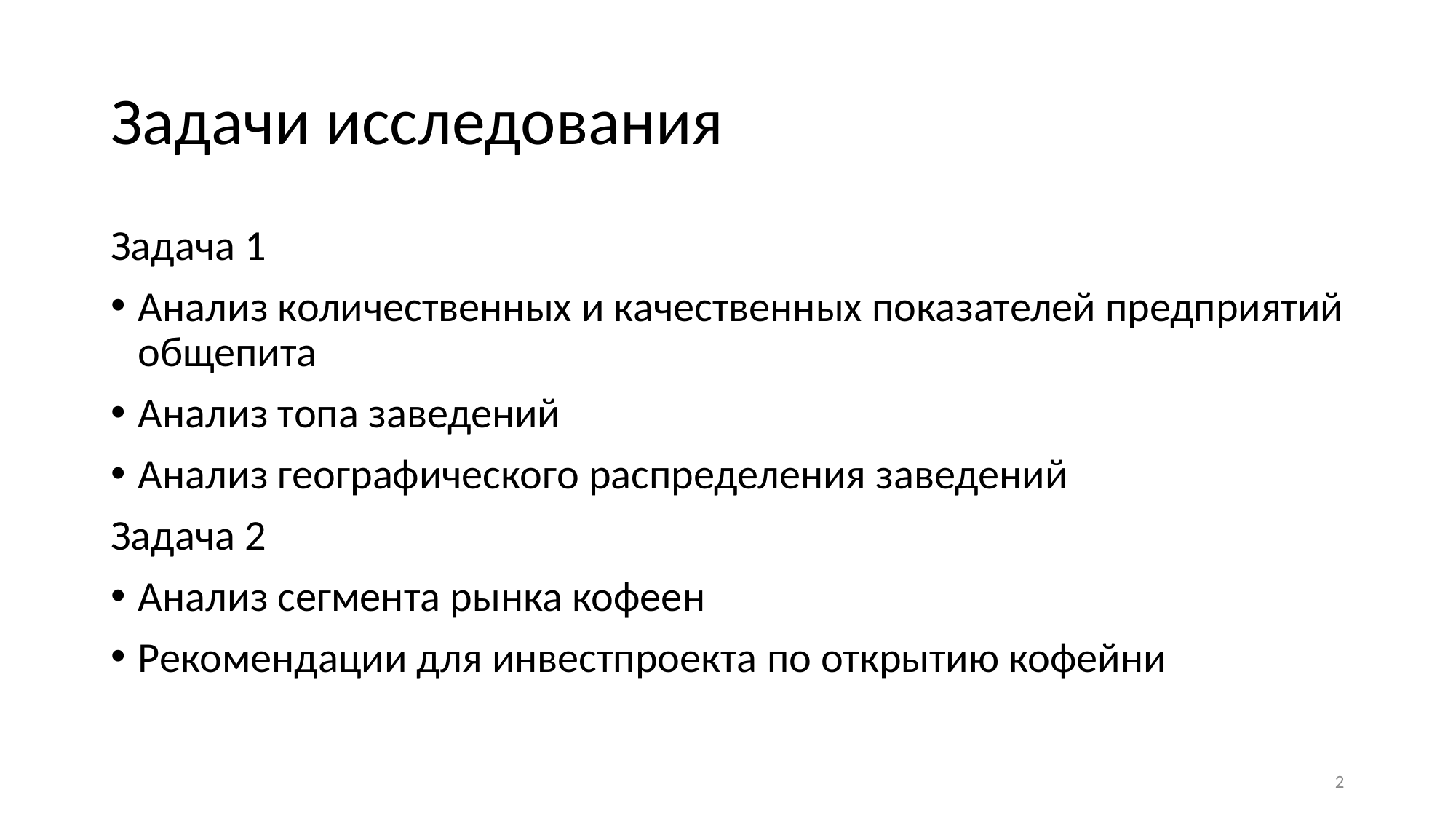

# Задачи исследования
Задача 1
Анализ количественных и качественных показателей предприятий общепита
Анализ топа заведений
Анализ географического распределения заведений
Задача 2
Анализ сегмента рынка кофеен
Рекомендации для инвестпроекта по открытию кофейни

2